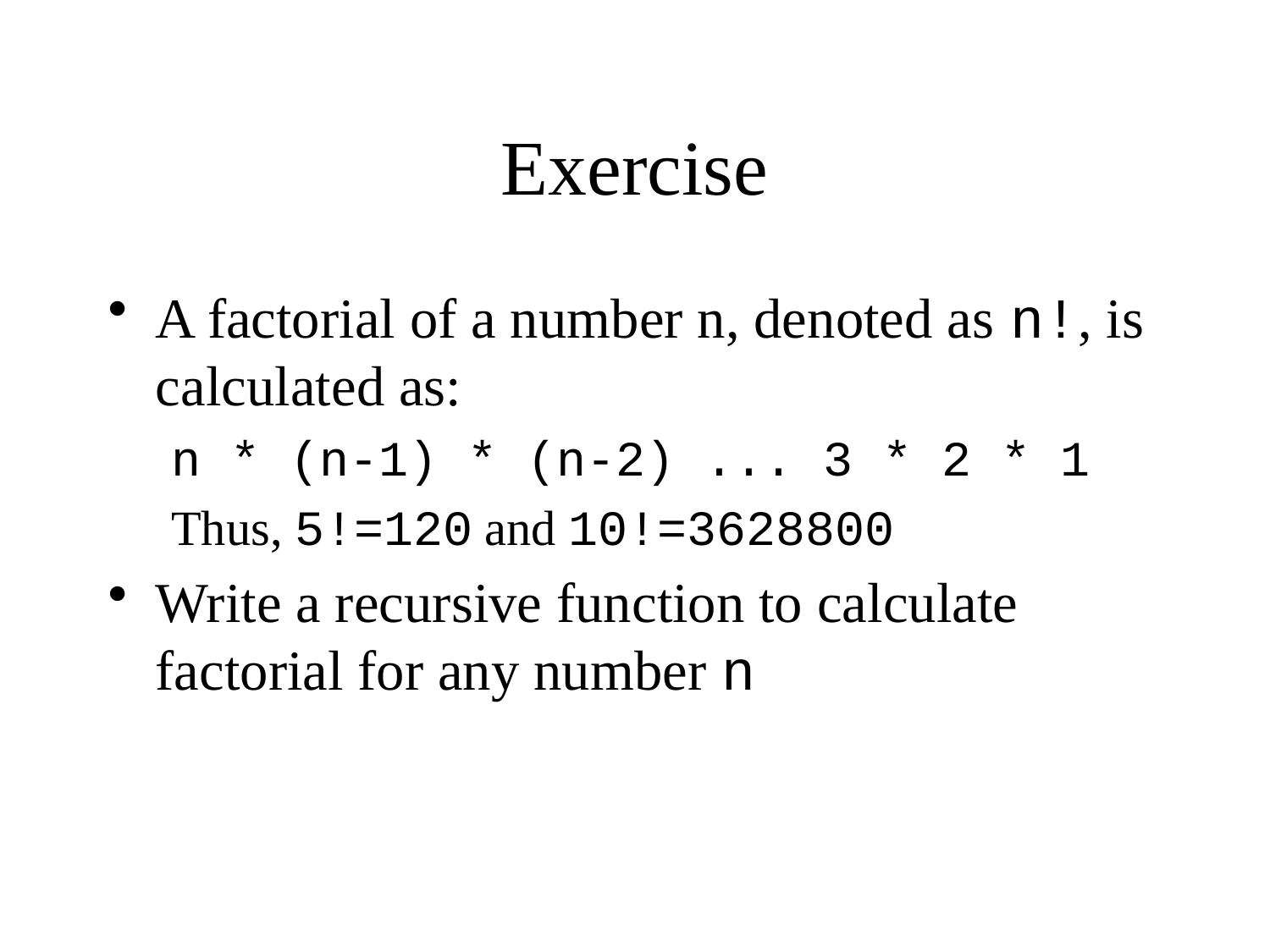

# Exercise
A factorial of a number n, denoted as n!, is calculated as:
n * (n-1) * (n-2) ... 3 * 2 * 1
Thus, 5!=120 and 10!=3628800
Write a recursive function to calculate factorial for any number n